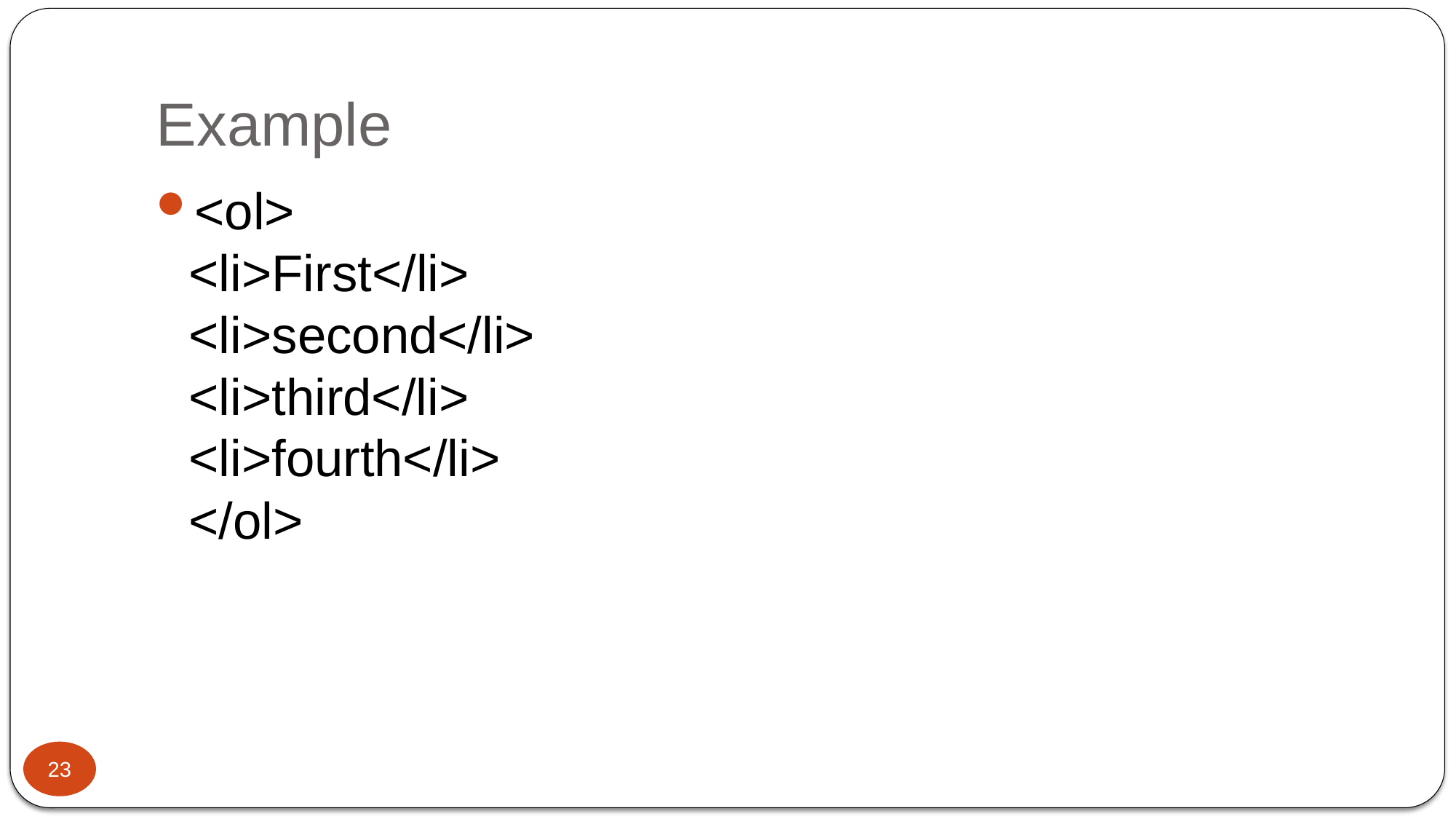

Example
<ol>
<li>First</li>
<li>second</li>
<li>third</li>
<li>fourth</li>
</ol>

23